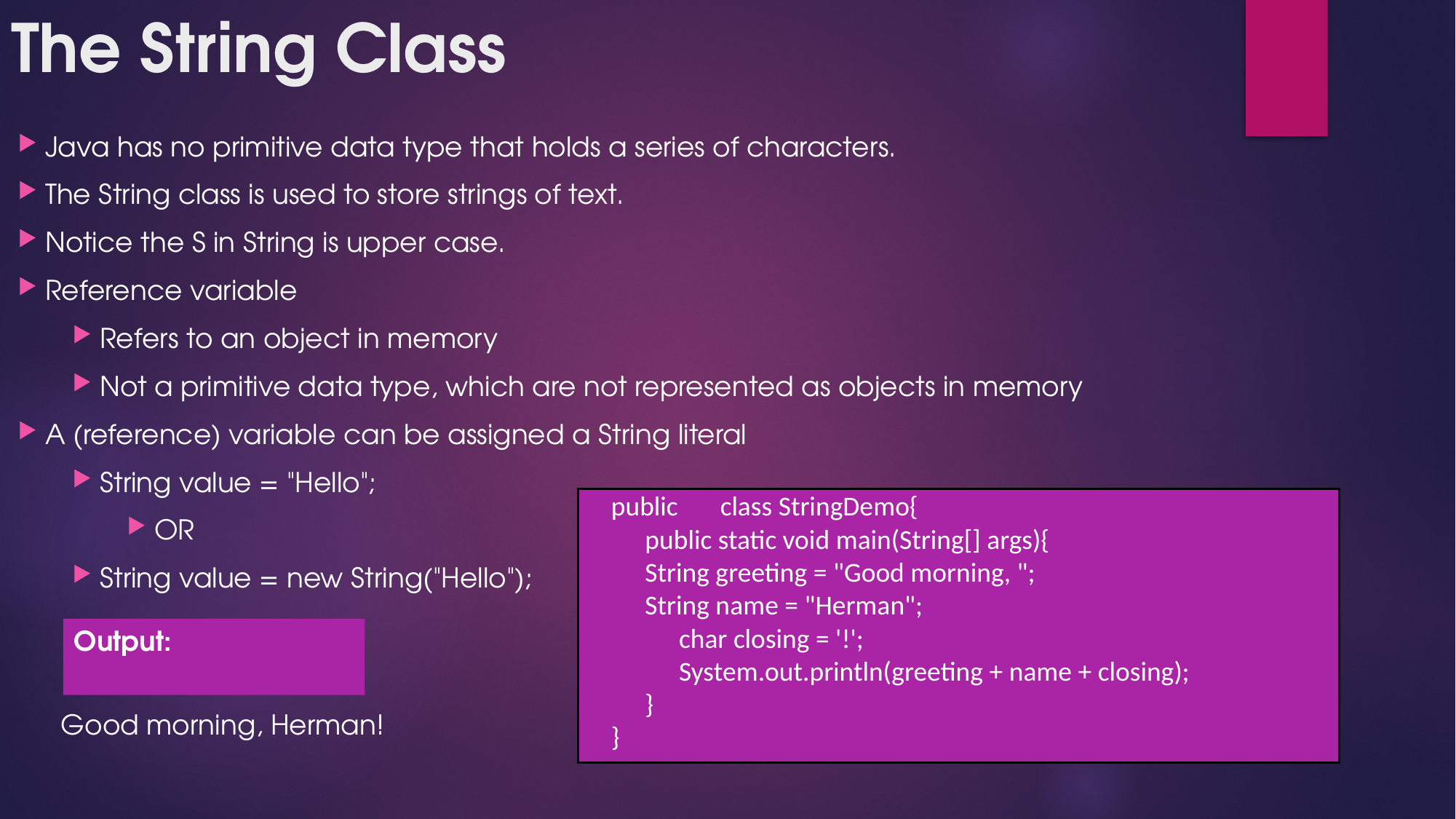

# The String Class
Java has no primitive data type that holds a series of characters.
The String class is used to store strings of text.
Notice the S in String is upper case.
Reference variable
Refers to an object in memory
Not a primitive data type, which are not represented as objects in memory
A (reference) variable can be assigned a String literal
String value = "Hello";
OR
String value = new String("Hello");
public	class StringDemo{
public static void main(String[] args){
String greeting = "Good morning, ";
String name = "Herman";
char closing = '!';
System.out.println(greeting + name + closing);
}
}
Output:

Good morning, Herman!